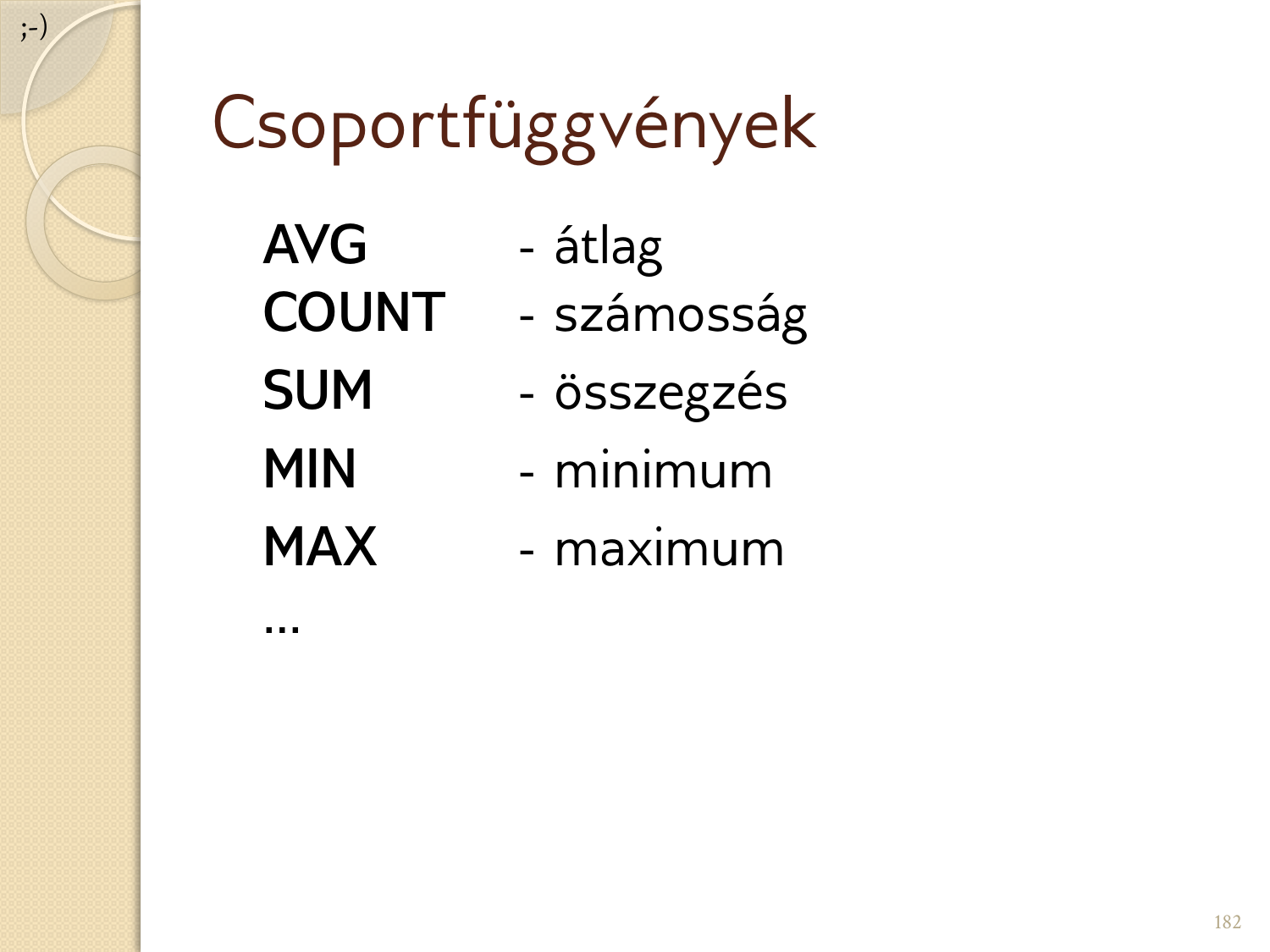

;-)
# Csoportfüggvények
	AVG		- átlag
COUNT	- számosság
	SUM		- összegzés
	MIN		- minimum
	MAX		- maximum
…
182